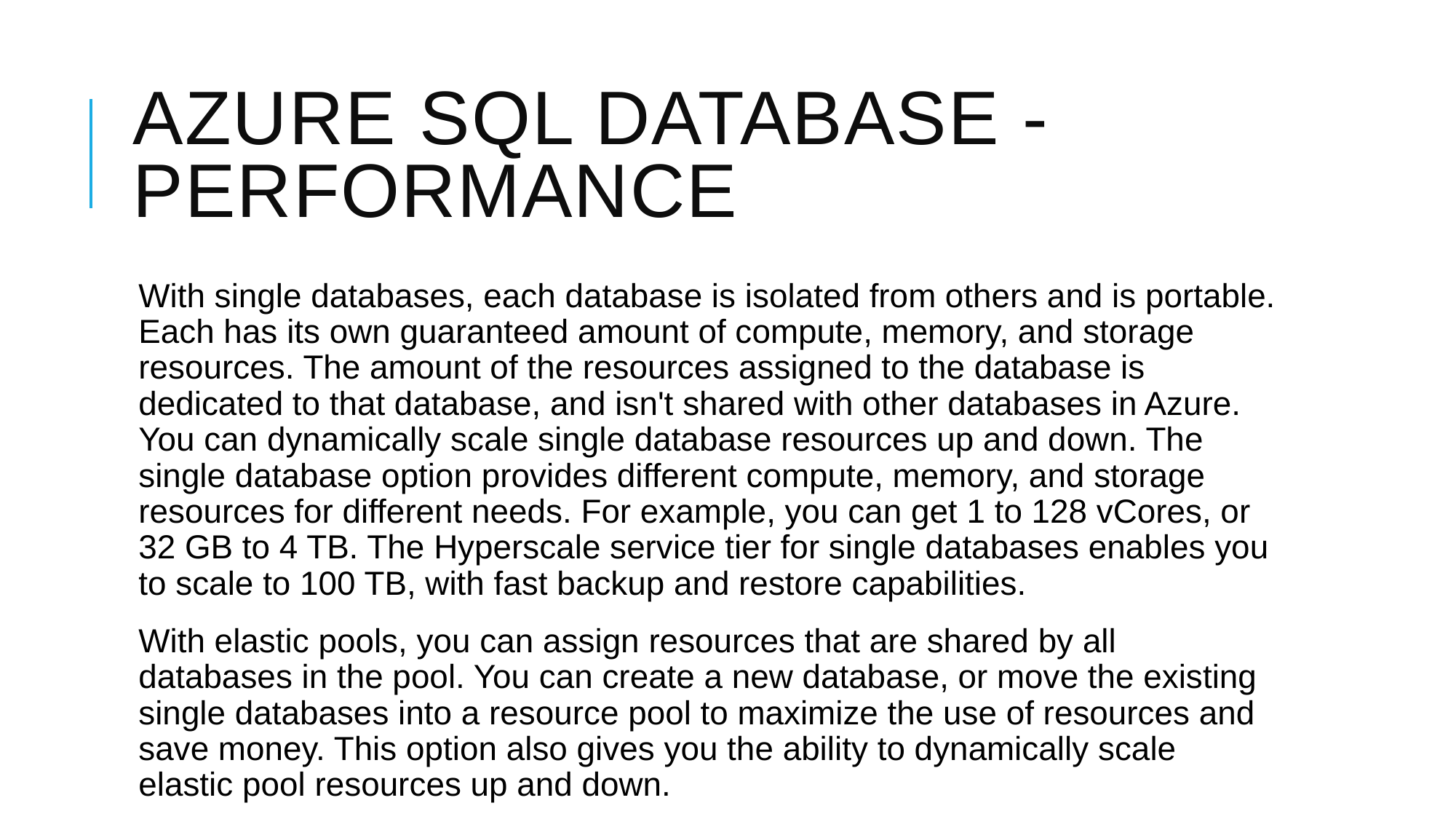

# Azure sql database - performance
With single databases, each database is isolated from others and is portable. Each has its own guaranteed amount of compute, memory, and storage resources. The amount of the resources assigned to the database is dedicated to that database, and isn't shared with other databases in Azure. You can dynamically scale single database resources up and down. The single database option provides different compute, memory, and storage resources for different needs. For example, you can get 1 to 128 vCores, or 32 GB to 4 TB. The Hyperscale service tier for single databases enables you to scale to 100 TB, with fast backup and restore capabilities.
With elastic pools, you can assign resources that are shared by all databases in the pool. You can create a new database, or move the existing single databases into a resource pool to maximize the use of resources and save money. This option also gives you the ability to dynamically scale elastic pool resources up and down.